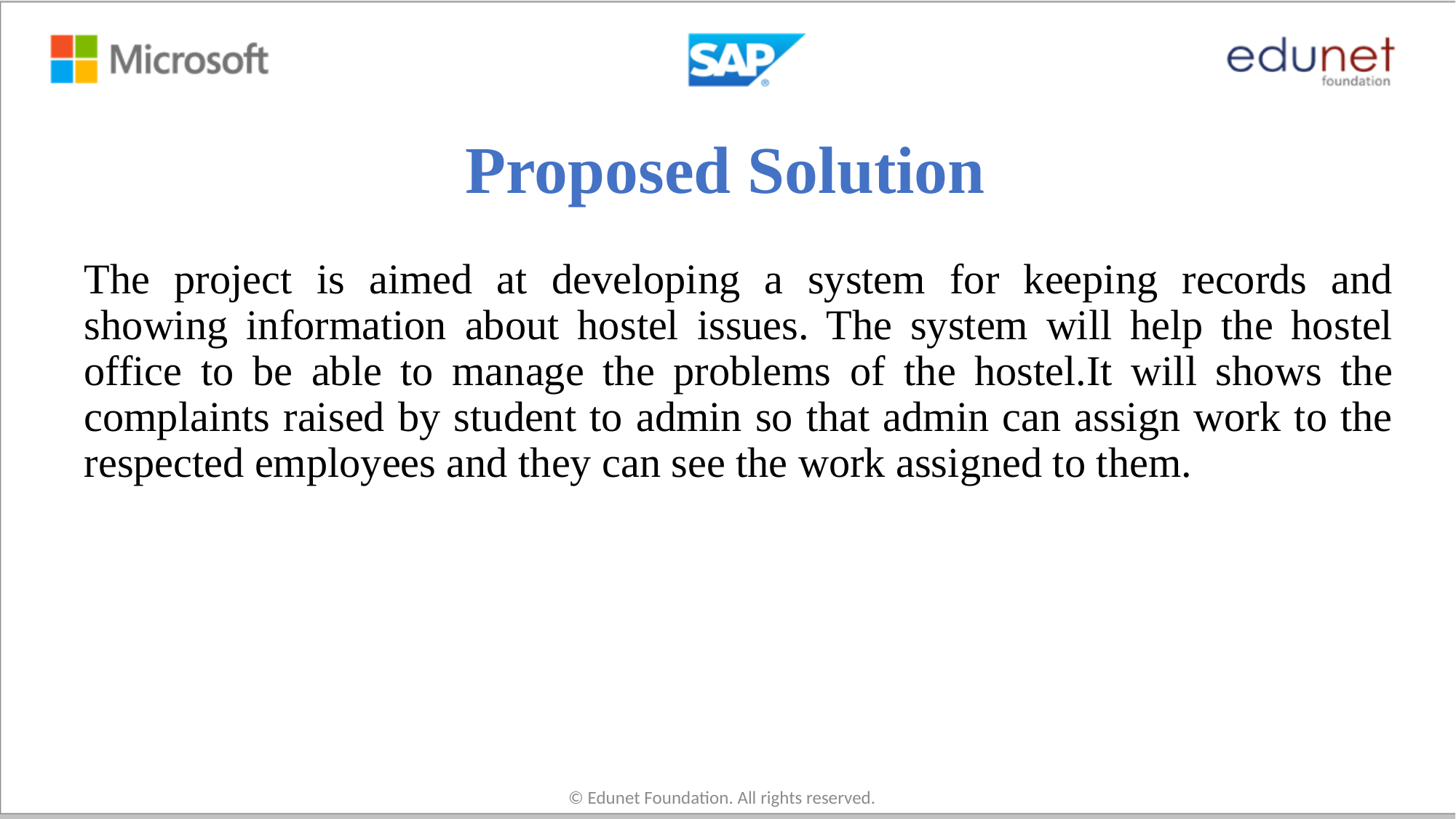

# Proposed Solution
The project is aimed at developing a system for keeping records and showing information about hostel issues. The system will help the hostel office to be able to manage the problems of the hostel.It will shows the complaints raised by student to admin so that admin can assign work to the respected employees and they can see the work assigned to them.
© Edunet Foundation. All rights reserved.